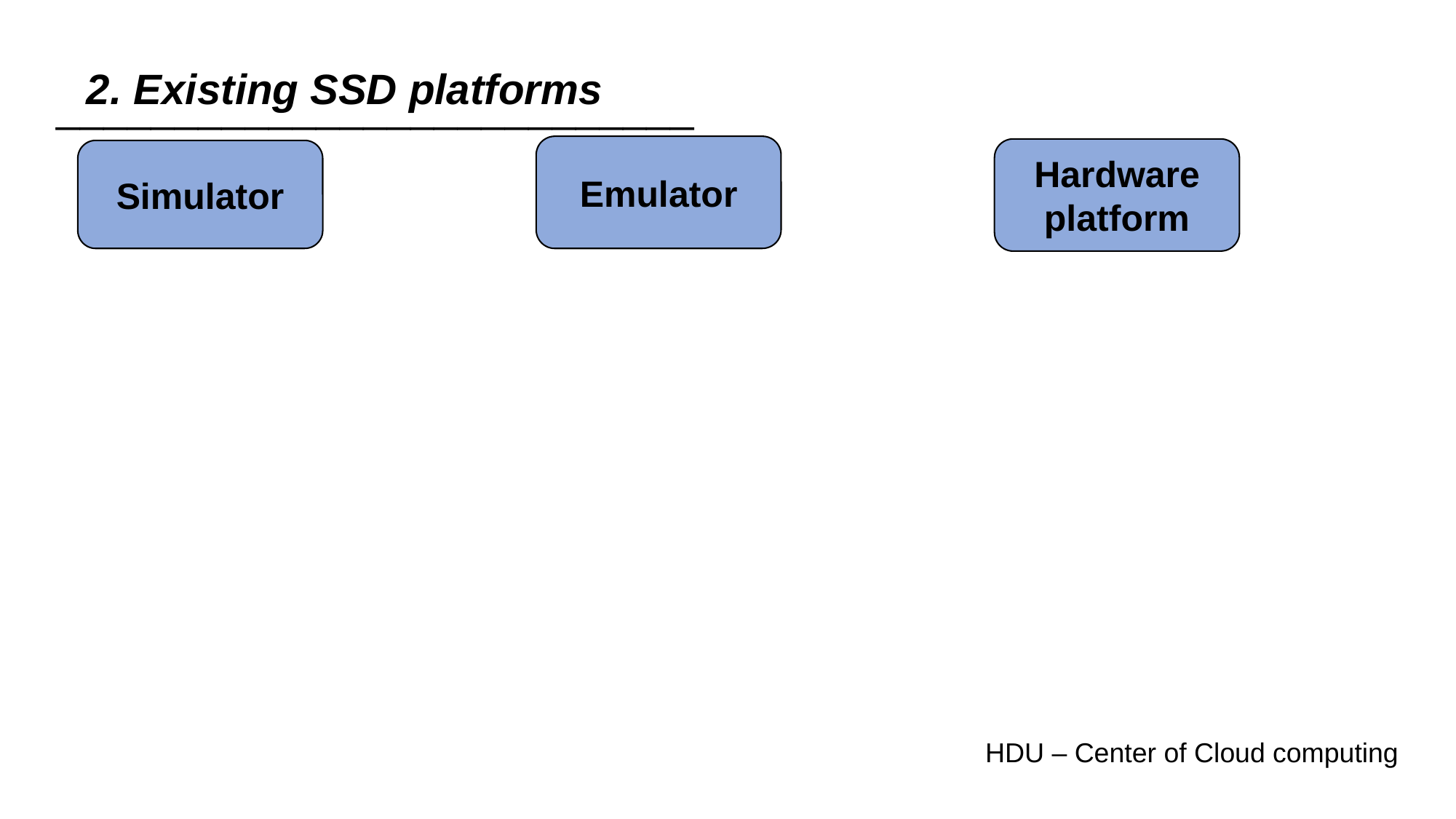

2. Existing SSD platforms
___________________________
Emulator
Hardware
platform
Simulator
HDU – Center of Cloud computing